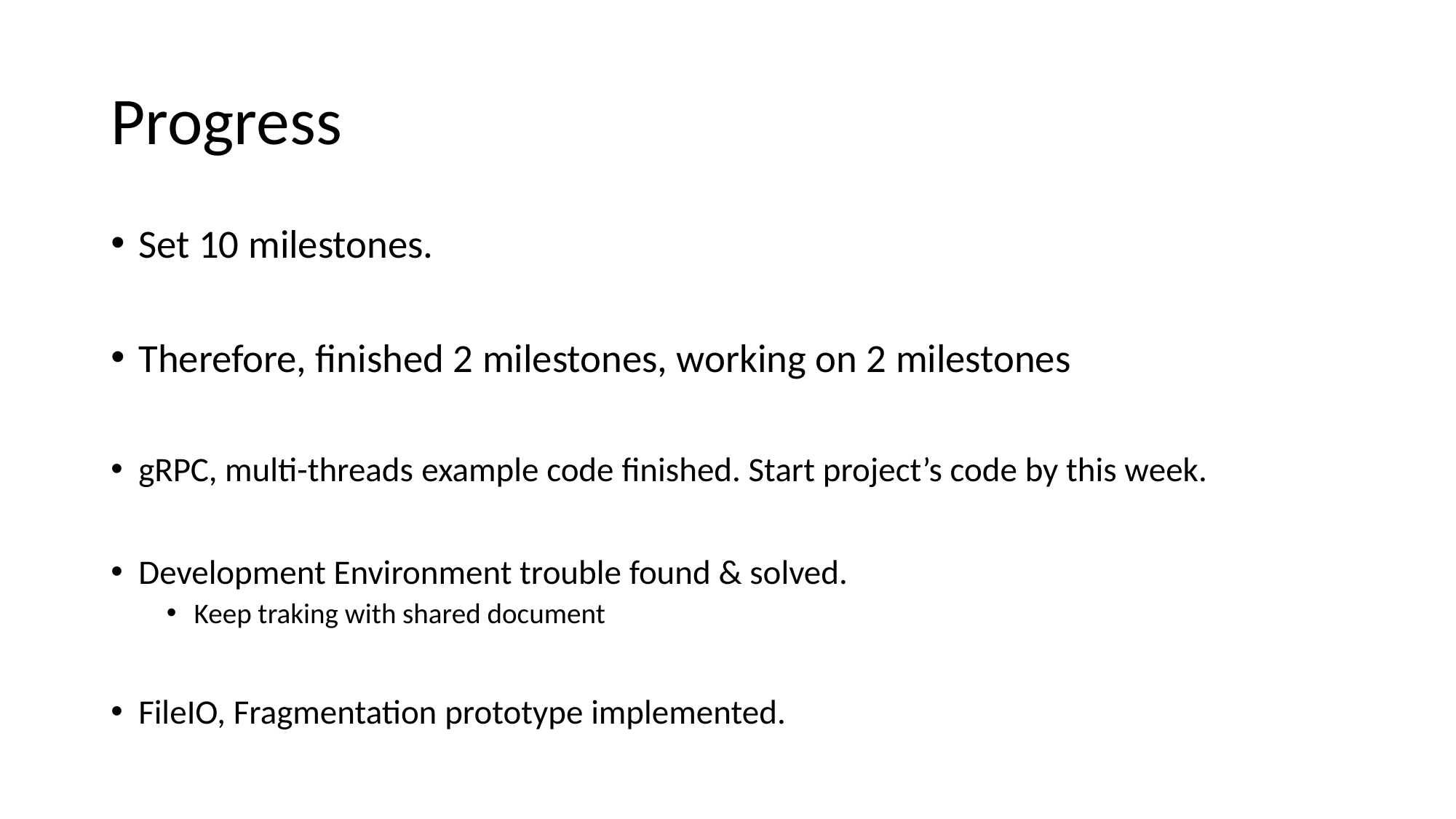

# Progress
Set 10 milestones.

Therefore, finished 2 milestones, working on 2 milestones

gRPC, multi-threads example code finished. Start project’s code by this week.

Development Environment trouble found & solved.
Keep traking with shared document

FileIO, Fragmentation prototype implemented.